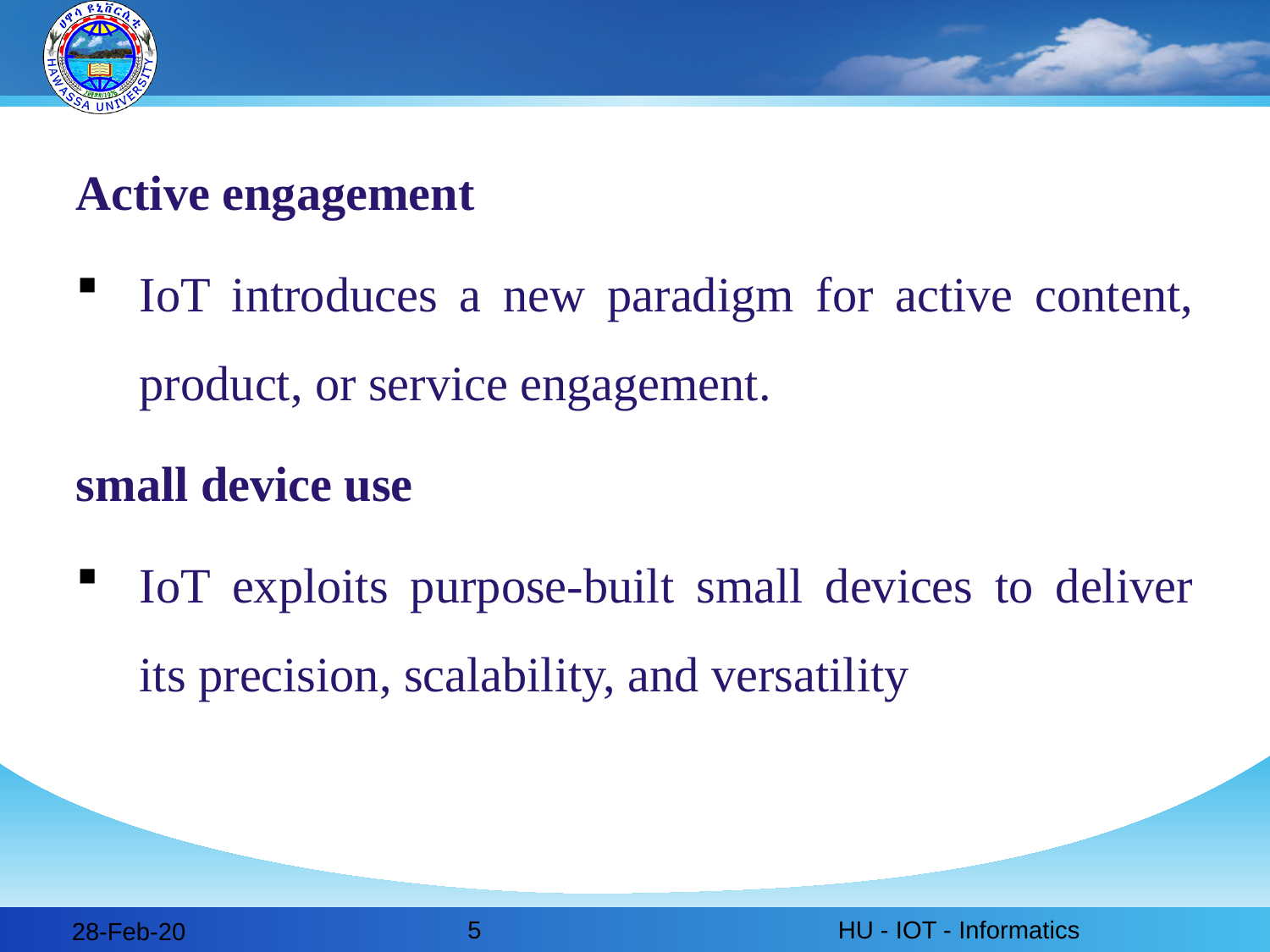

#
Active engagement
IoT introduces a new paradigm for active content, product, or service engagement.
small device use
IoT exploits purpose-built small devices to deliver its precision, scalability, and versatility

5
HU - IOT - Informatics
28-Feb-20